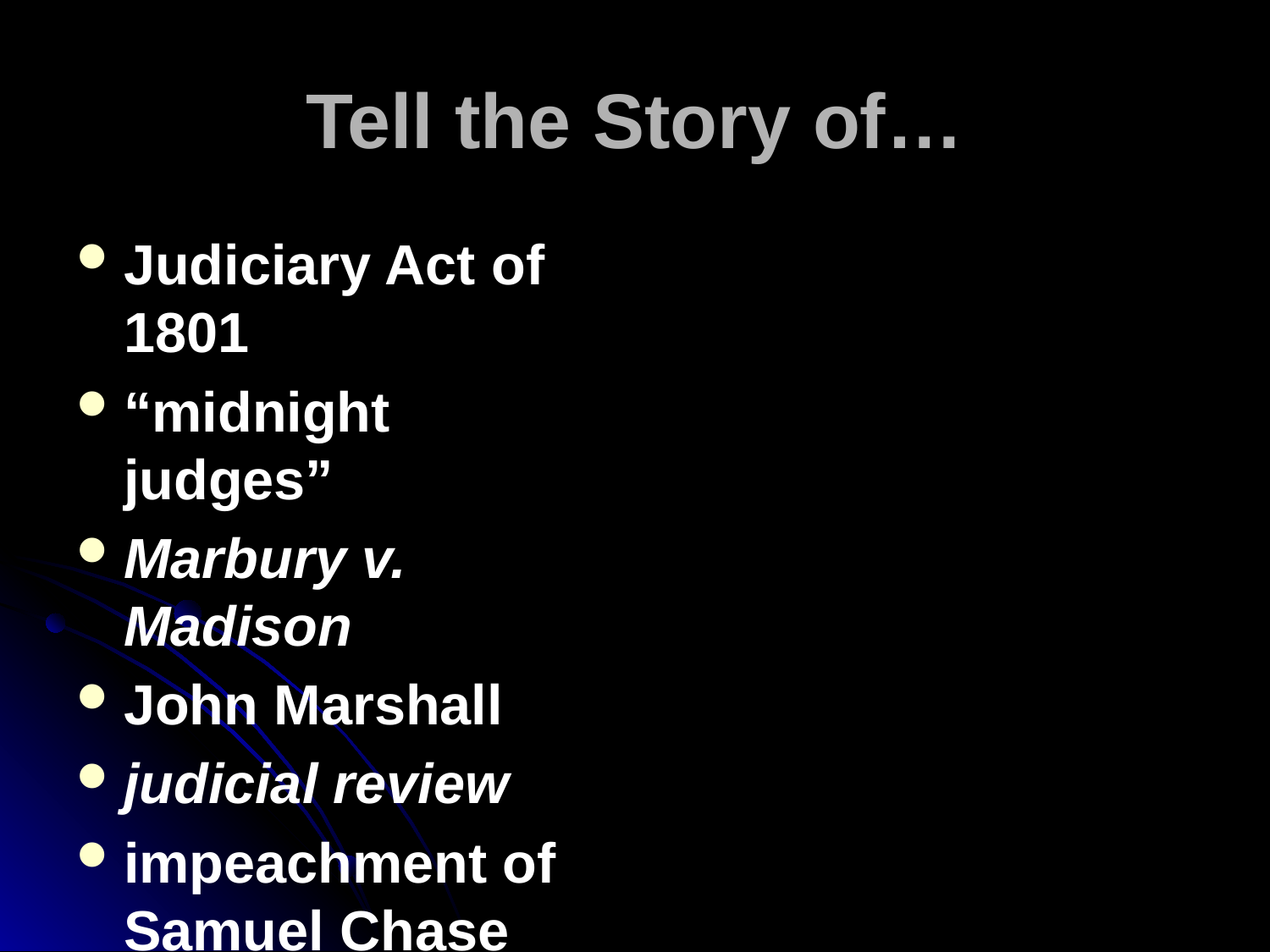

# Tell the Story of…
Judiciary Act of 1801
“midnight judges”
Marbury v. Madison
John Marshall
judicial review
impeachment of Samuel Chase